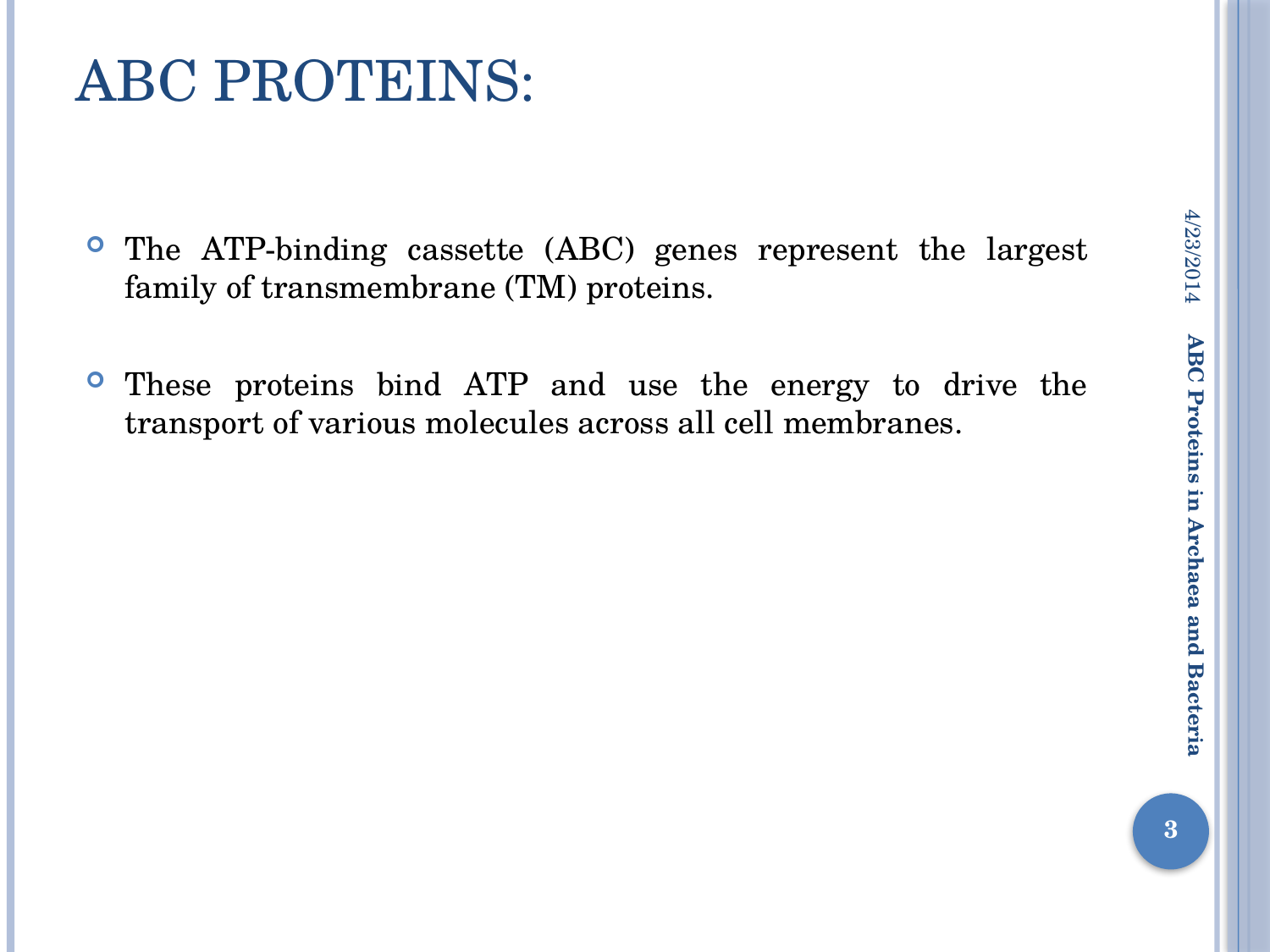

# ABC PROTEINS:
4/23/2014
The ATP-binding cassette (ABC) genes represent the largest family of transmembrane (TM) proteins.

These proteins bind ATP and use the energy to drive the transport of various molecules across all cell membranes.
ABC Proteins in Archaea and Bacteria
3